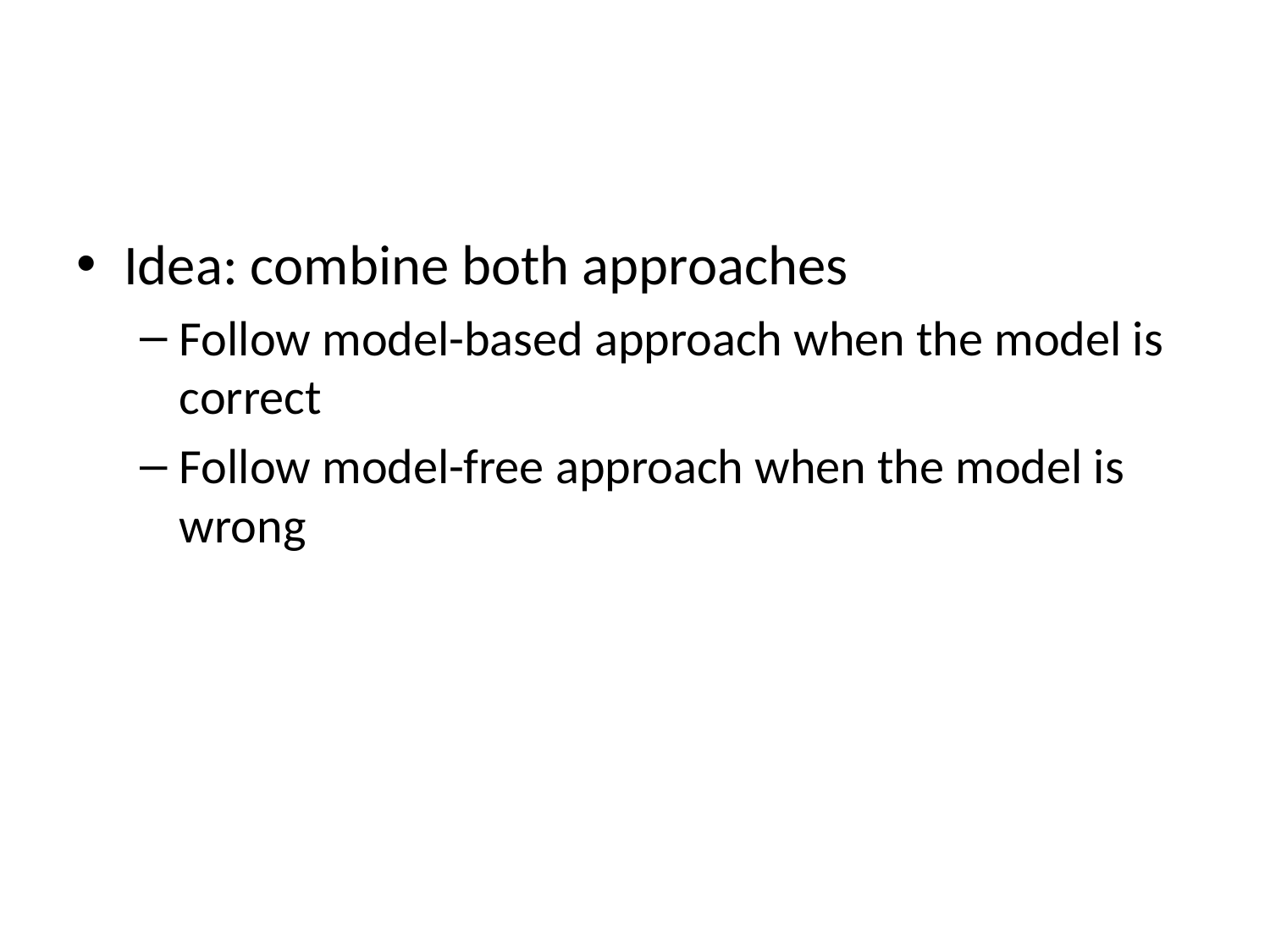

#
Idea: combine both approaches
Follow model-based approach when the model is correct
Follow model-free approach when the model is wrong